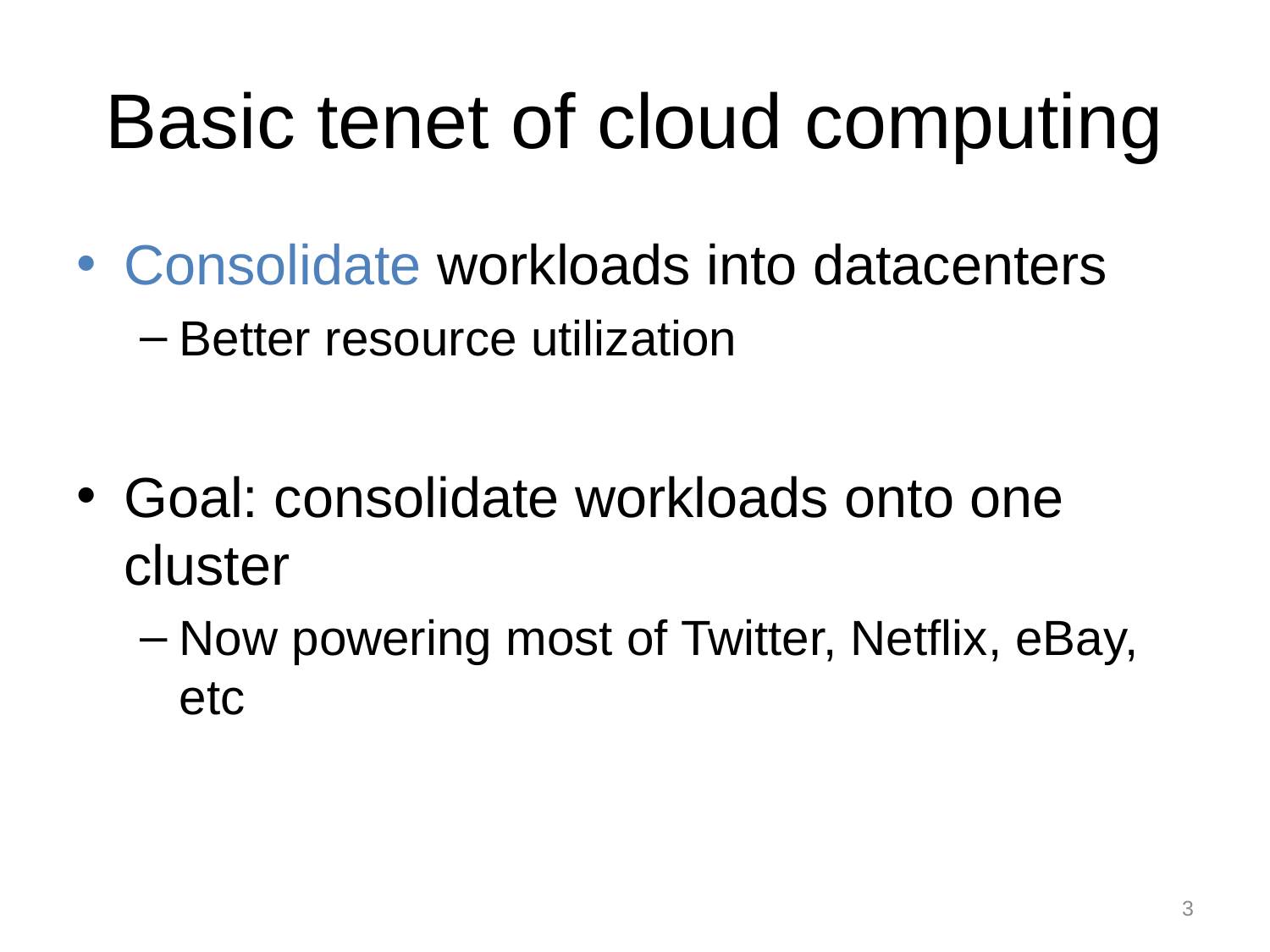

# Basic tenet of cloud computing
Consolidate workloads into datacenters
Better resource utilization

Goal: consolidate workloads onto one cluster
Now powering most of Twitter, Netflix, eBay, etc

3